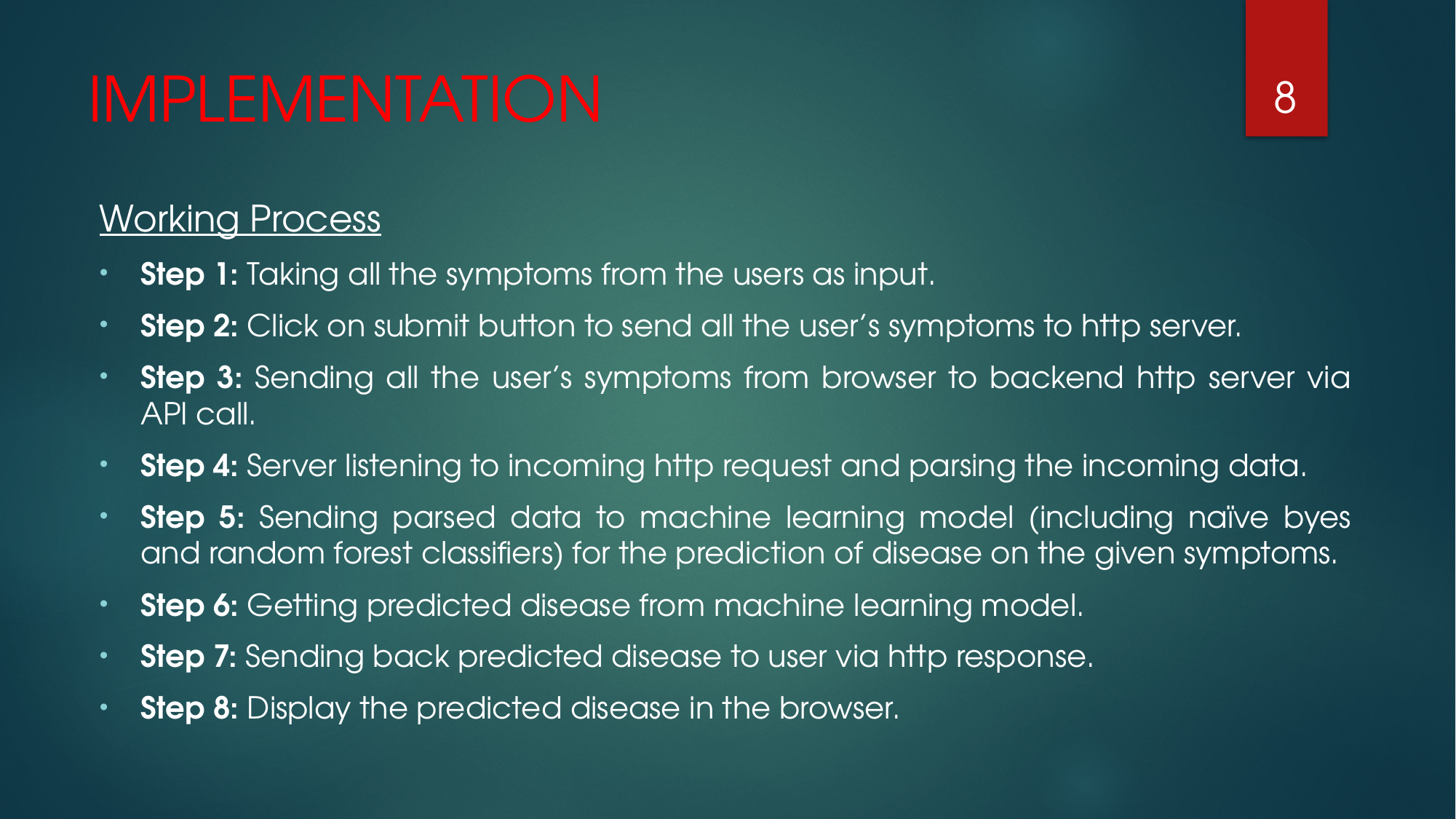

8
# IMPLEMENTATION
Working Process
Step 1: Taking all the symptoms from the users as input.
Step 2: Click on submit button to send all the user’s symptoms to http server.
Step 3: Sending all the user’s symptoms from browser to backend http server via API call.
Step 4: Server listening to incoming http request and parsing the incoming data.
Step 5: Sending parsed data to machine learning model (including naïve byes and random forest classifiers) for the prediction of disease on the given symptoms.
Step 6: Getting predicted disease from machine learning model.
Step 7: Sending back predicted disease to user via http response.
Step 8: Display the predicted disease in the browser.